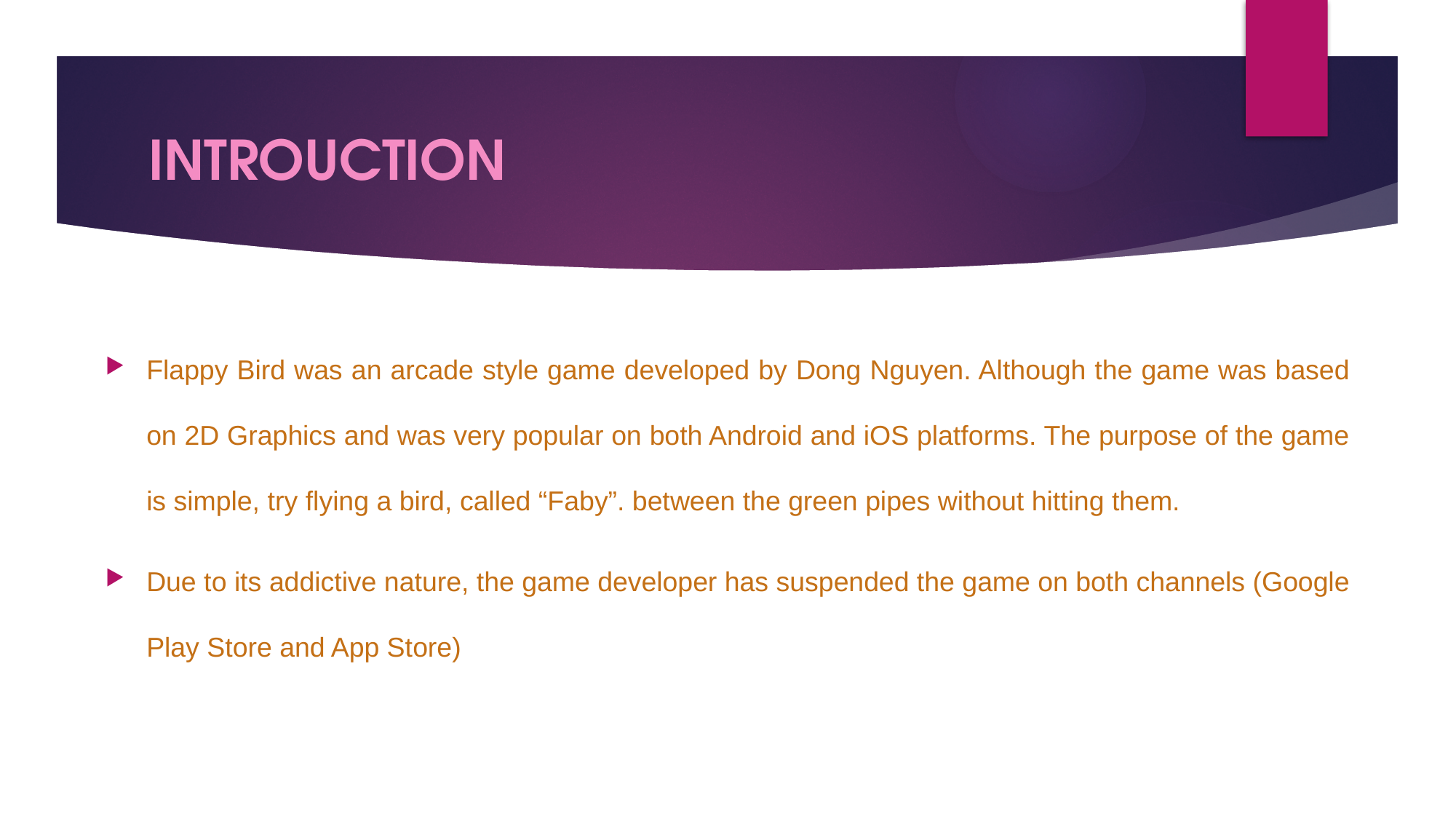

# INTROUCTION
Flappy Bird was an arcade style game developed by Dong Nguyen. Although the game was based on 2D Graphics and was very popular on both Android and iOS platforms. The purpose of the game is simple, try flying a bird, called “Faby”. between the green pipes without hitting them.
Due to its addictive nature, the game developer has suspended the game on both channels (Google Play Store and App Store)